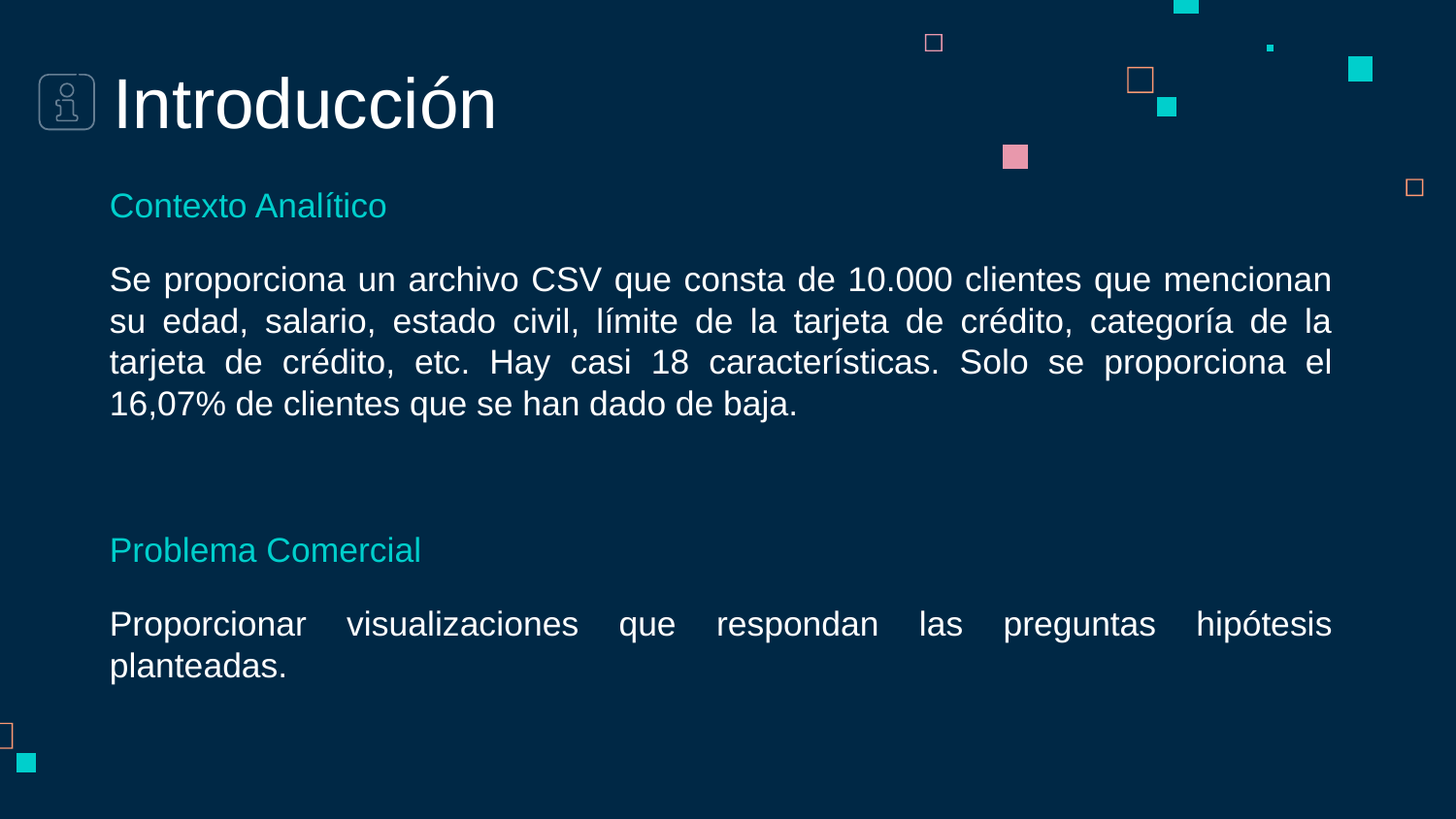

# Introducción

Contexto Analítico
Se proporciona un archivo CSV que consta de 10.000 clientes que mencionan su edad, salario, estado civil, límite de la tarjeta de crédito, categoría de la tarjeta de crédito, etc. Hay casi 18 características. Solo se proporciona el 16,07% de clientes que se han dado de baja.

Problema Comercial
Proporcionar visualizaciones que respondan las preguntas hipótesis planteadas.